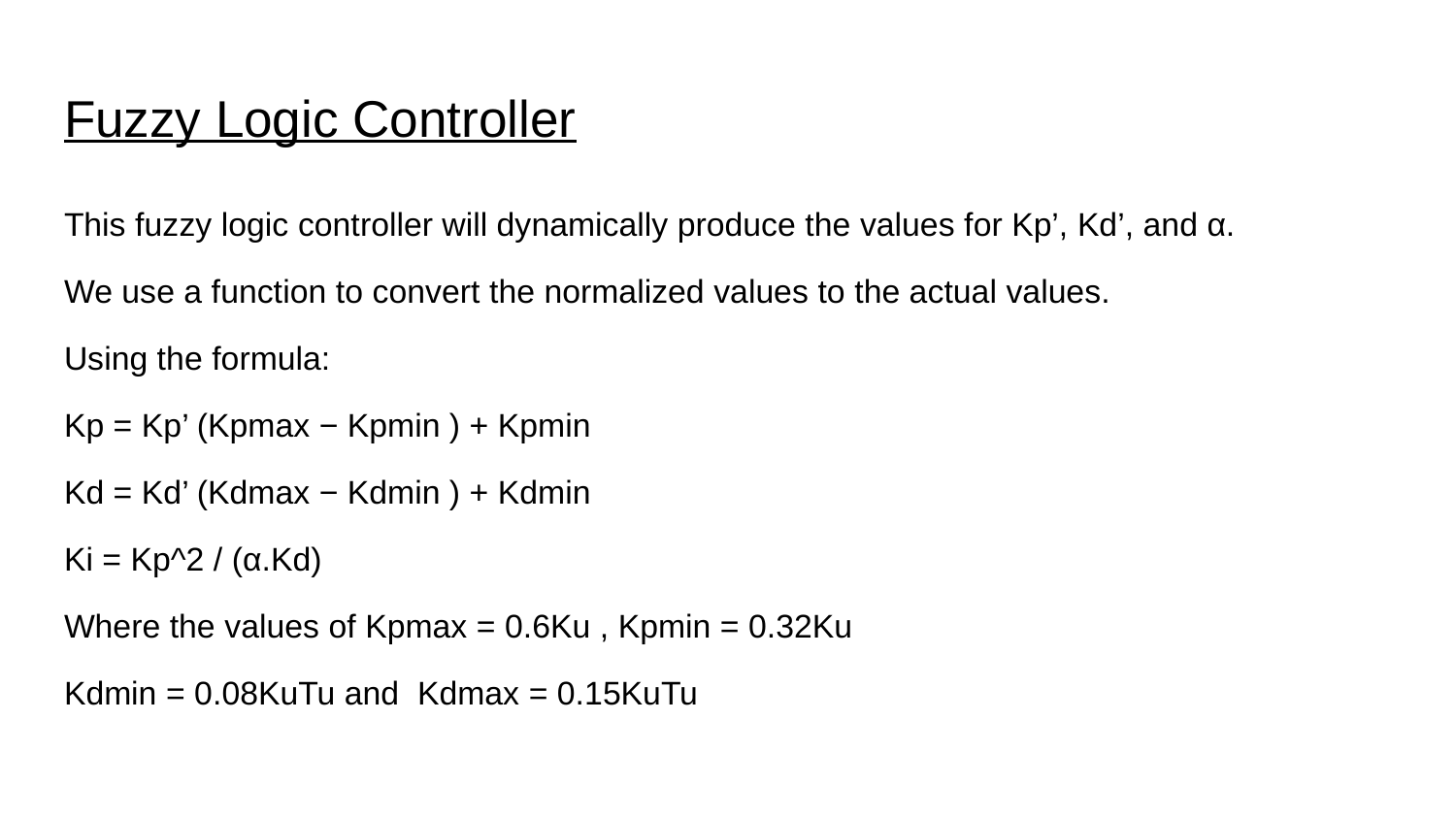

# Fuzzy Logic Controller
This fuzzy logic controller will dynamically produce the values for Kp’, Kd’, and α.
We use a function to convert the normalized values to the actual values.
Using the formula:
Kp = Kp’ (Kpmax − Kpmin ) + Kpmin
Kd = Kd’ (Kdmax − Kdmin ) + Kdmin
Ki = Kp^2 / (α.Kd)
Where the values of Kpmax = 0.6Ku , Kpmin = 0.32Ku
Kdmin = 0.08KuTu and  Kdmax = 0.15KuTu